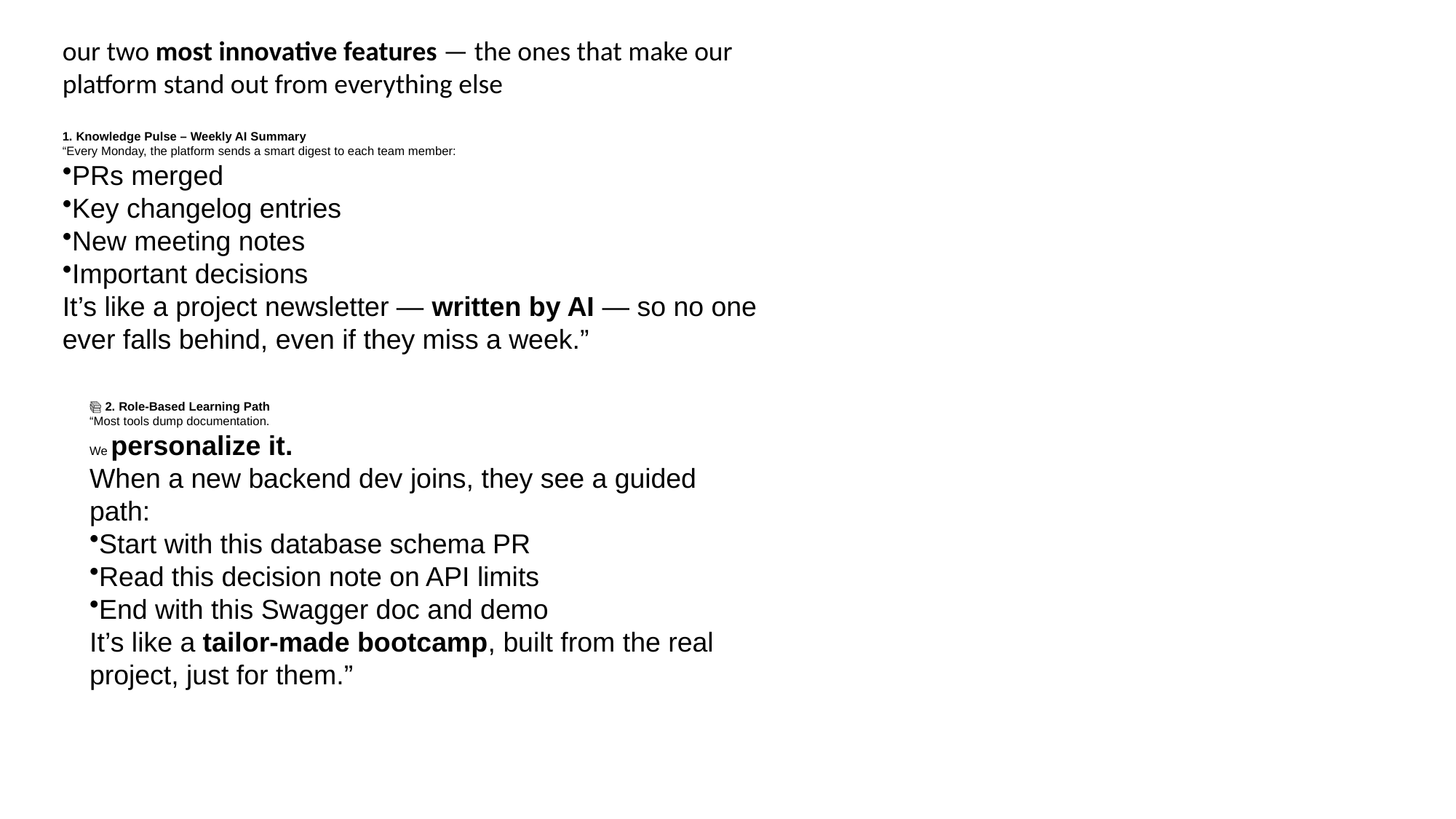

our two most innovative features — the ones that make our platform stand out from everything else
1. Knowledge Pulse – Weekly AI Summary
“Every Monday, the platform sends a smart digest to each team member:
PRs merged
Key changelog entries
New meeting notes
Important decisions
It’s like a project newsletter — written by AI — so no one ever falls behind, even if they miss a week.”
📚 2. Role-Based Learning Path
“Most tools dump documentation.
We personalize it.
When a new backend dev joins, they see a guided path:
Start with this database schema PR
Read this decision note on API limits
End with this Swagger doc and demo
It’s like a tailor-made bootcamp, built from the real project, just for them.”